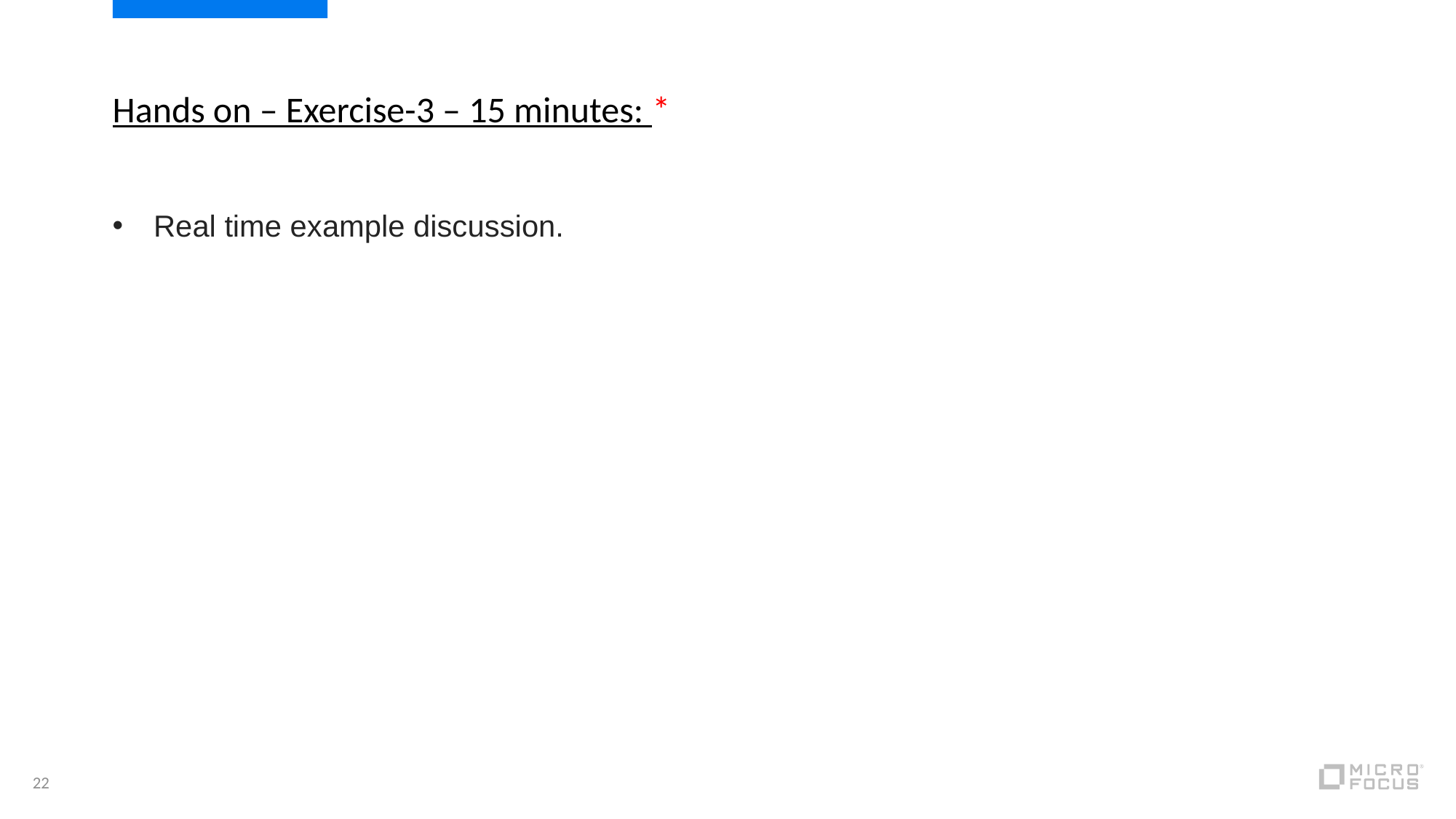

Hands on – Exercise-3 – 15 minutes: *

Real time example discussion.
22